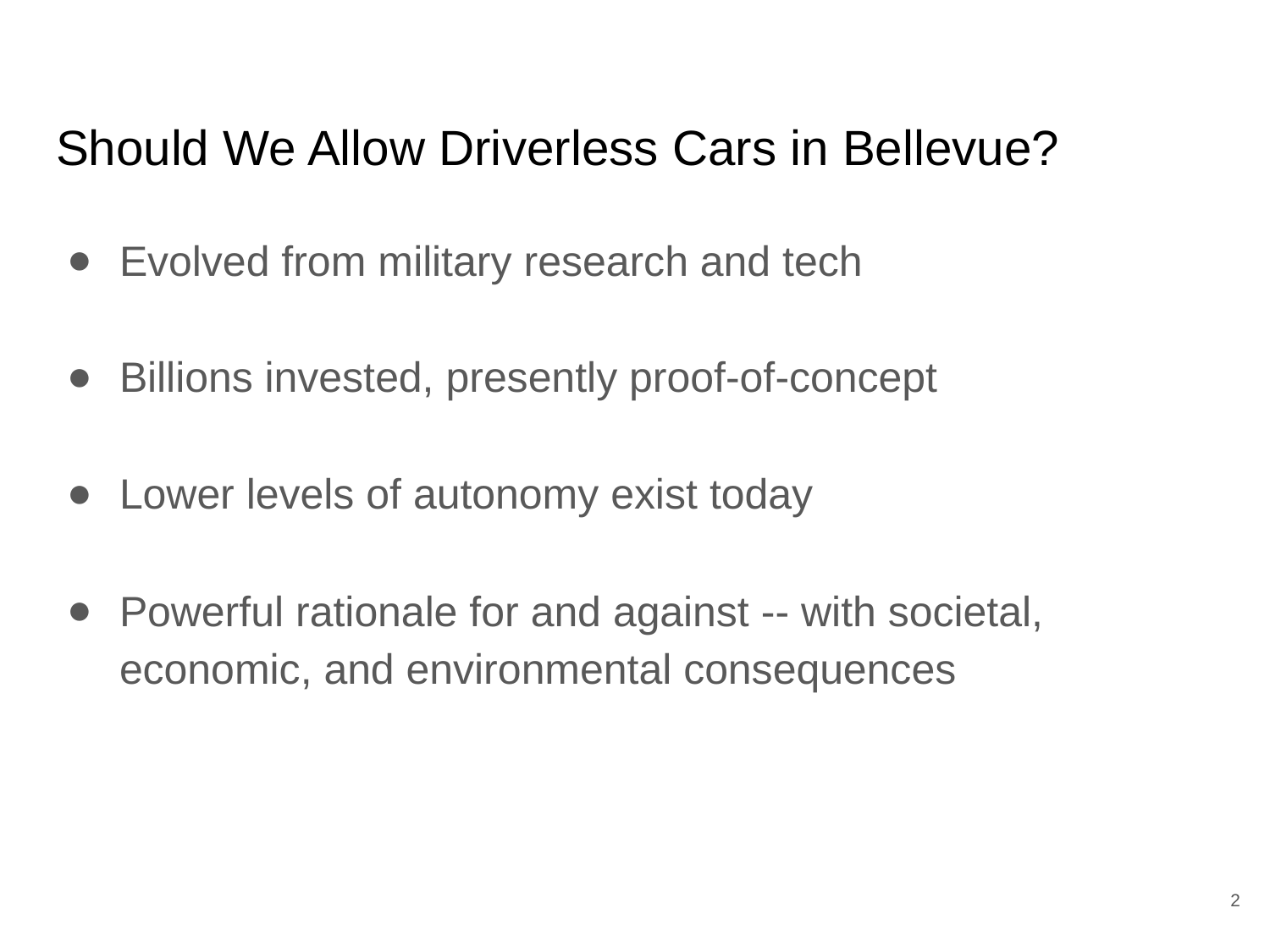

# Should We Allow Driverless Cars in Bellevue?
Evolved from military research and tech

Billions invested, presently proof-of-concept

Lower levels of autonomy exist today

Powerful rationale for and against -- with societal, economic, and environmental consequences
2